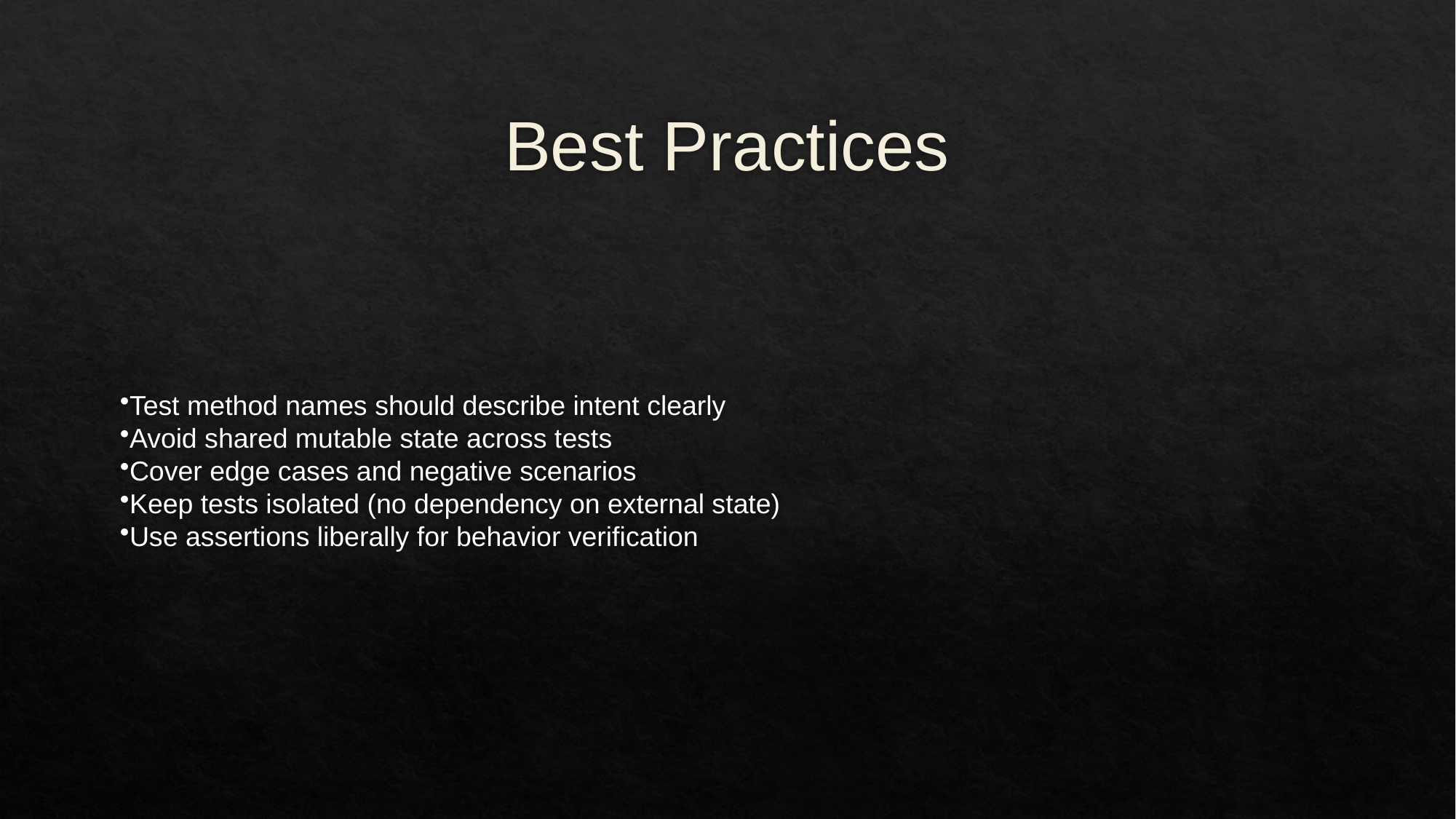

# Best Practices
Test method names should describe intent clearly
Avoid shared mutable state across tests
Cover edge cases and negative scenarios
Keep tests isolated (no dependency on external state)
Use assertions liberally for behavior verification